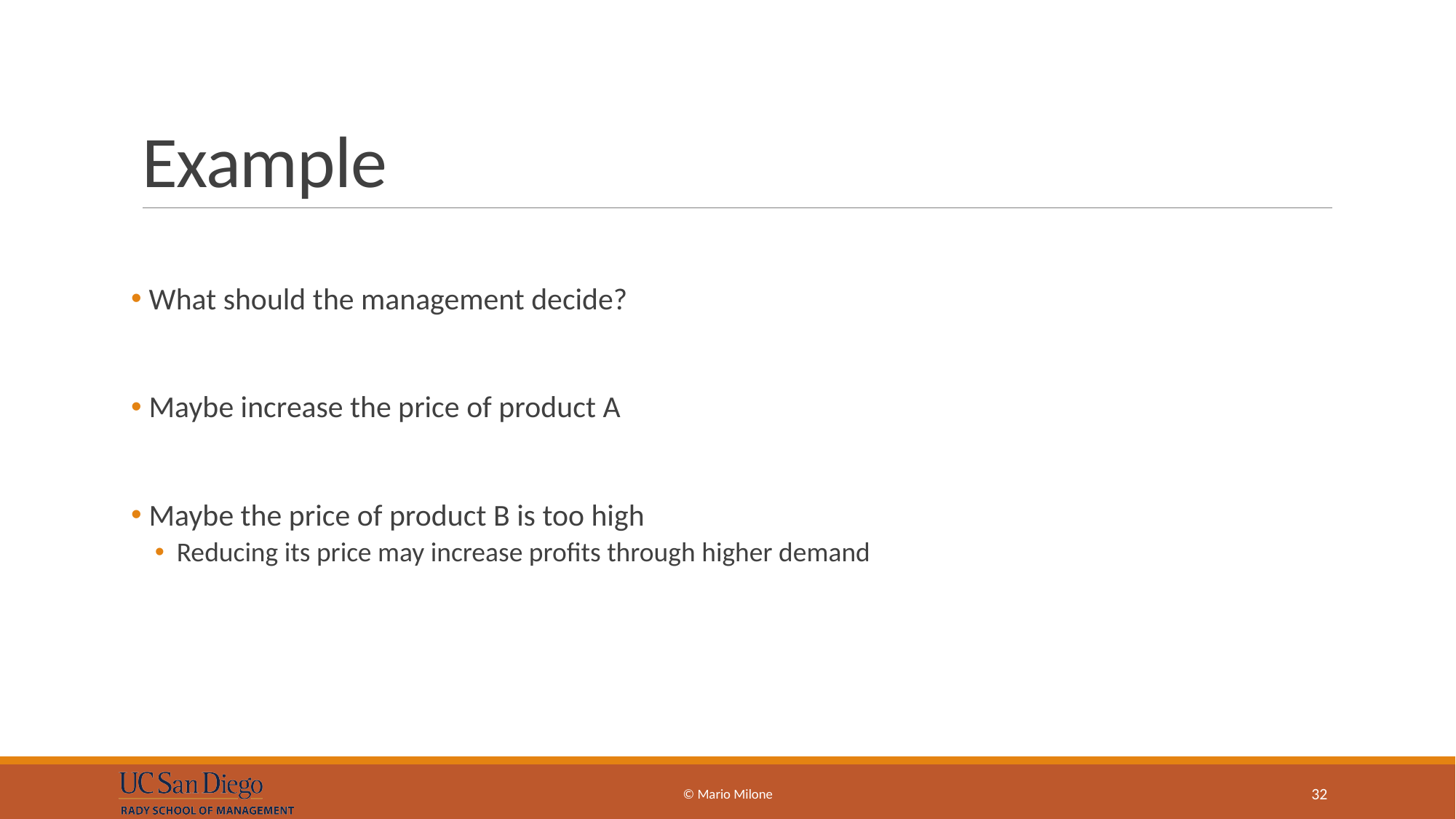

# Example

 What should the management decide?

 Maybe increase the price of product A

 Maybe the price of product B is too high
Reducing its price may increase profits through higher demand
© Mario Milone
32